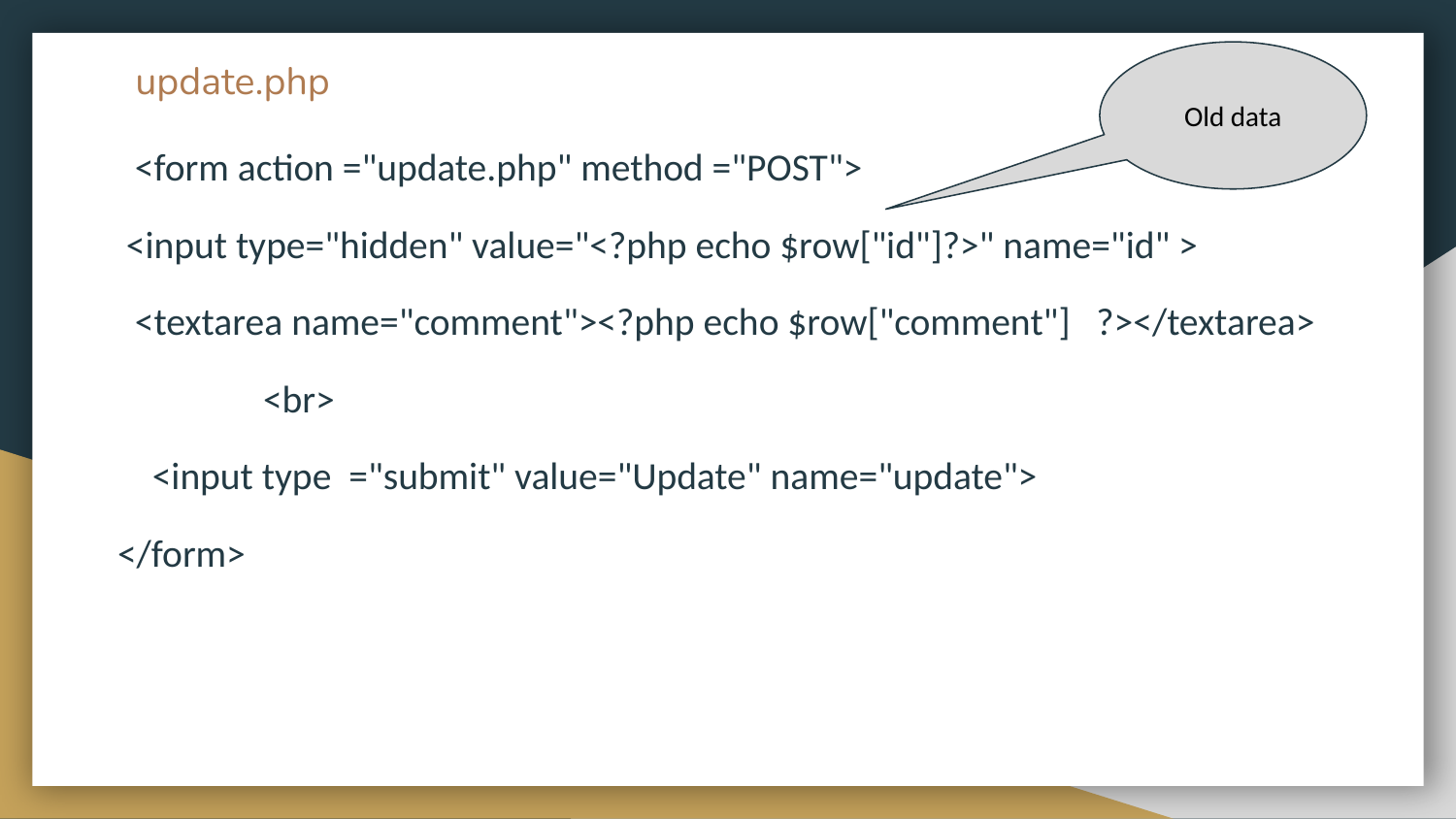

# update.php
Old data
  <form action ="update.php" method ="POST">
 <input type="hidden" value="<?php echo $row["id"]?>" name="id" >
  <textarea name="comment"><?php echo $row["comment"]   ?></textarea>
                	<br>
    <input type  ="submit" value="Update" name="update">
</form>